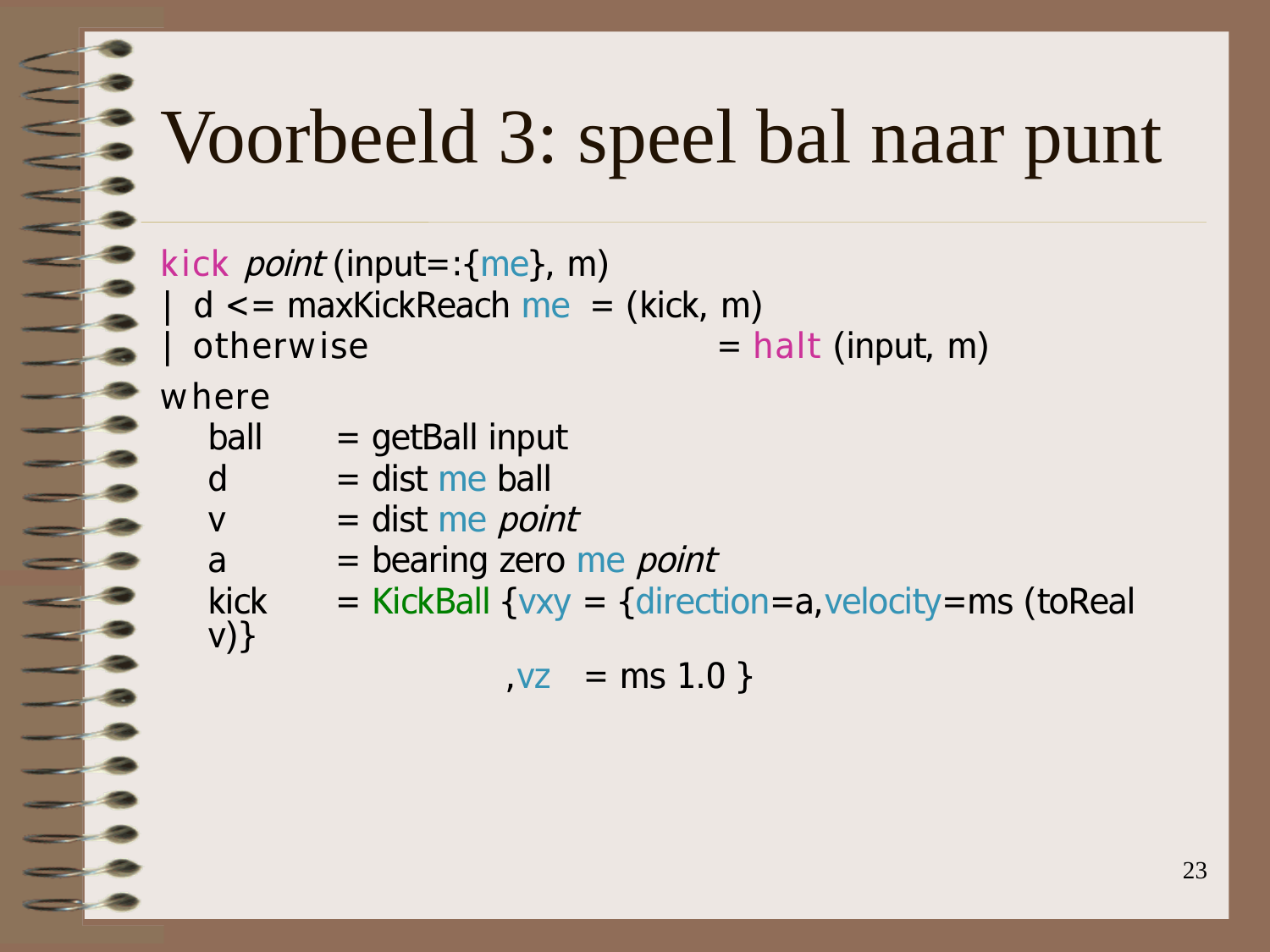

# Voorbeeld 3: speel bal naar punt
kick point (input=:{me}, m)
| d <= maxKickReach me	= (kick, m)
| otherwise			= halt (input, m)
where
	ball	= getBall input
	d	= dist me ball
	v	= dist me point
	a	= bearing zero me point
	kick	= KickBall {vxy = {direction=a,velocity=ms (toReal v)}
			    ,vz   = ms 1.0 }
23